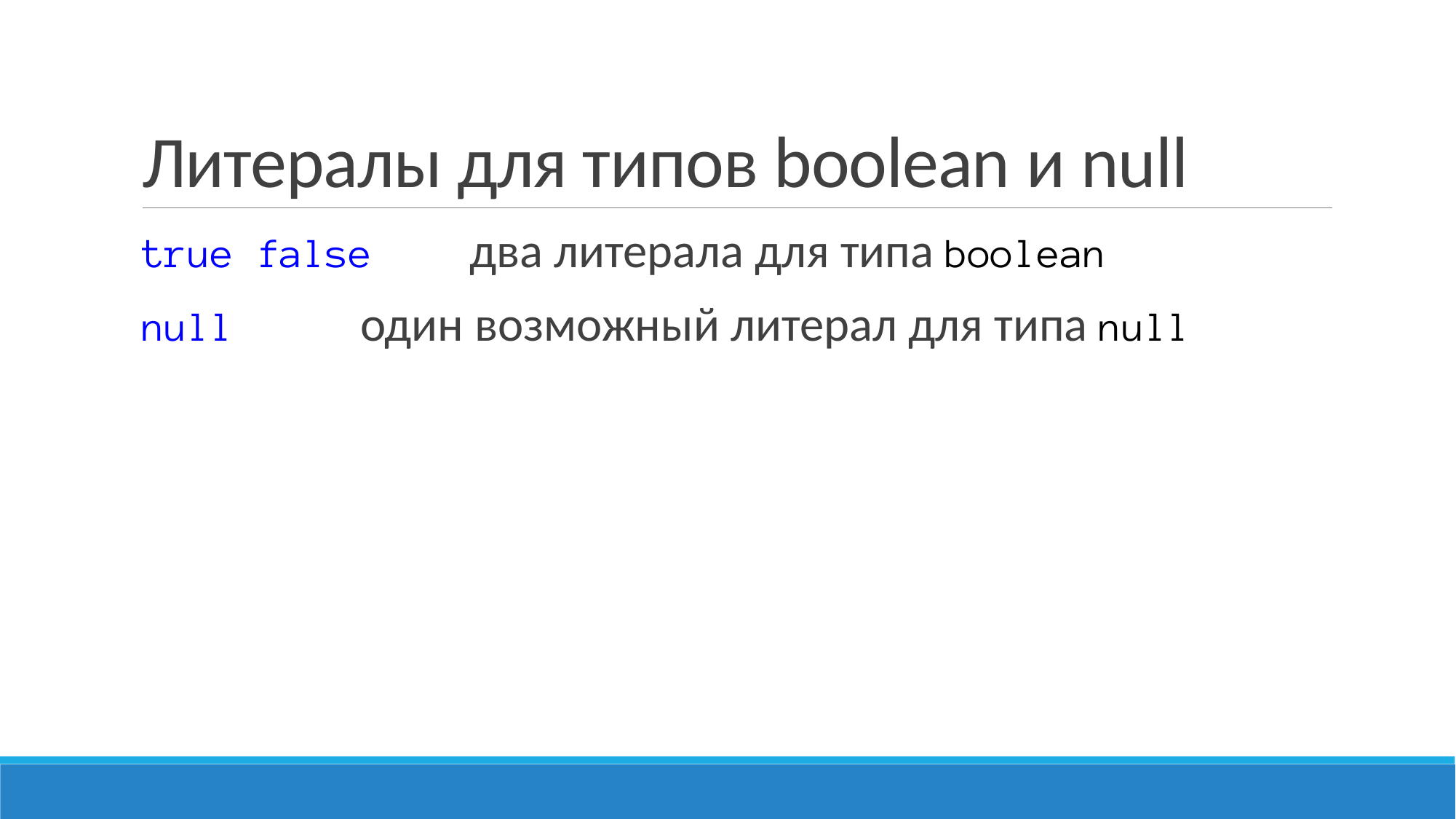

# Литералы для типов boolean и null
true false	два литерала для типа boolean
null		один возможный литерал для типа null